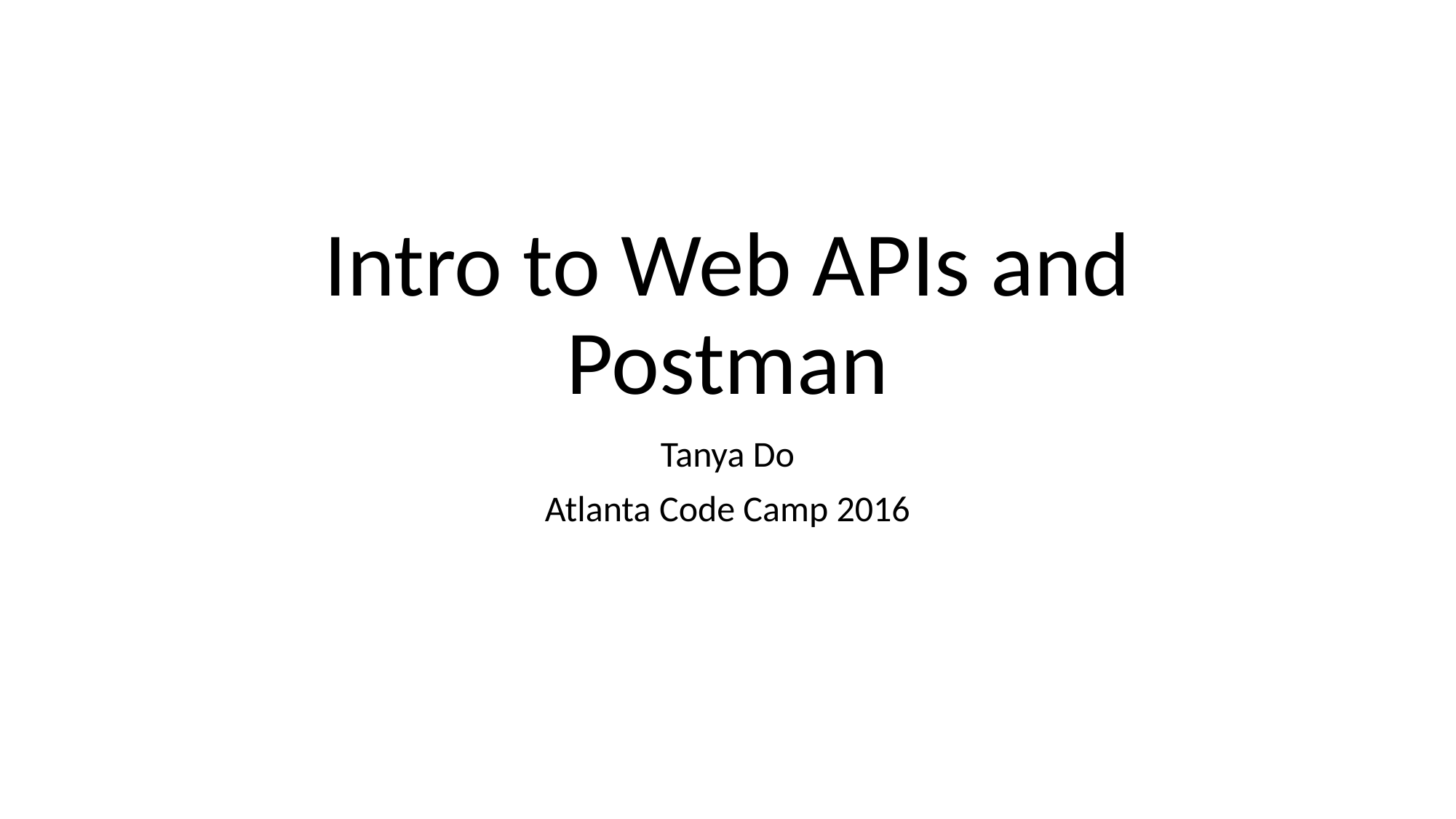

# Intro to Web APIs and Postman
Tanya Do
Atlanta Code Camp 2016